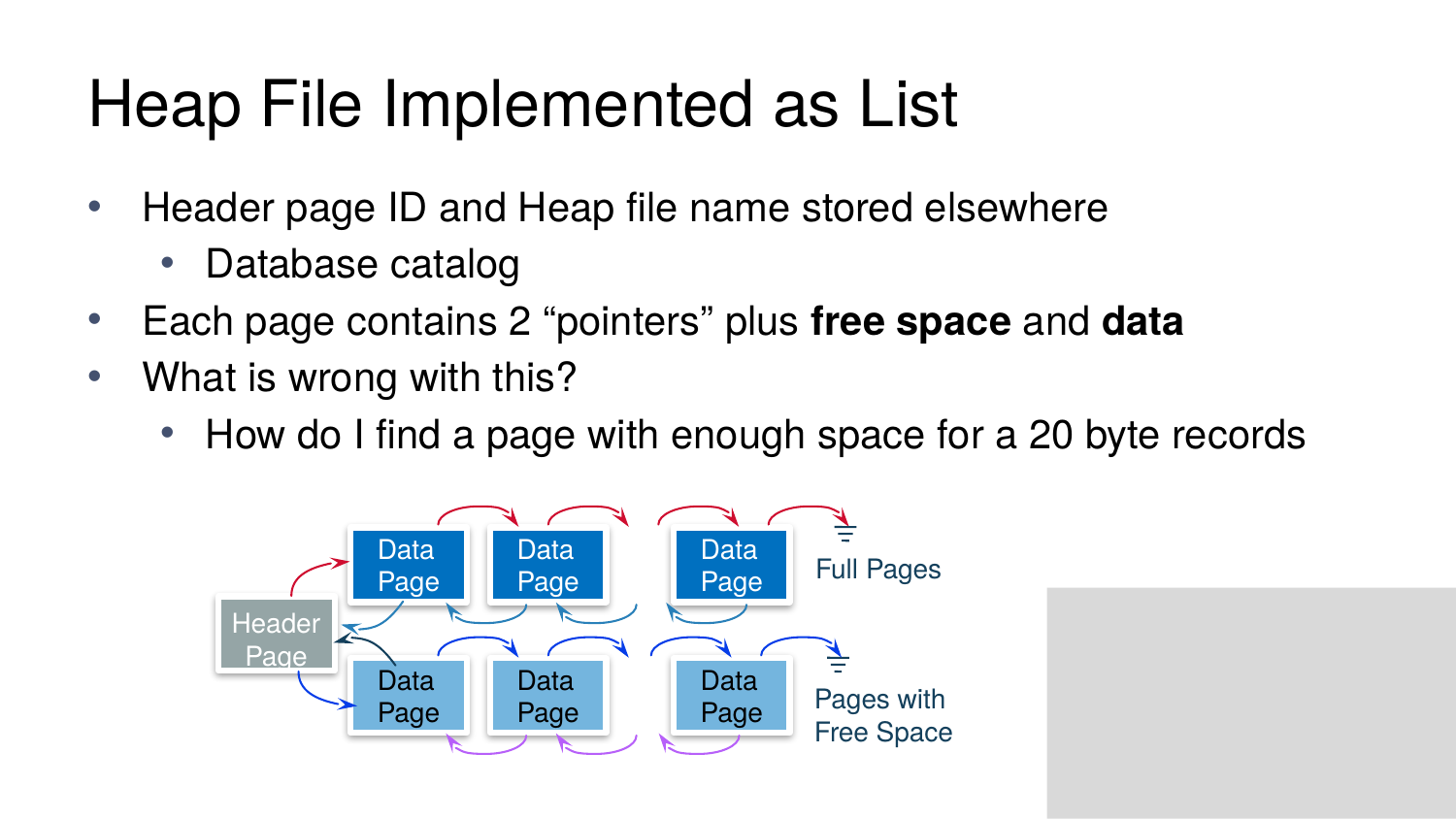

# Heap File Implemented as List
Header page ID and Heap file name stored elsewhere
Database catalog
Each page contains 2 “pointers” plus free space and data
What is wrong with this?
How do I find a page with enough space for a 20 byte records

Data
Page
Data
Page
Data
Page
Full Pages

Header
Page

Data
Page
Data
Page
Data
Page

Pages with
Free Space